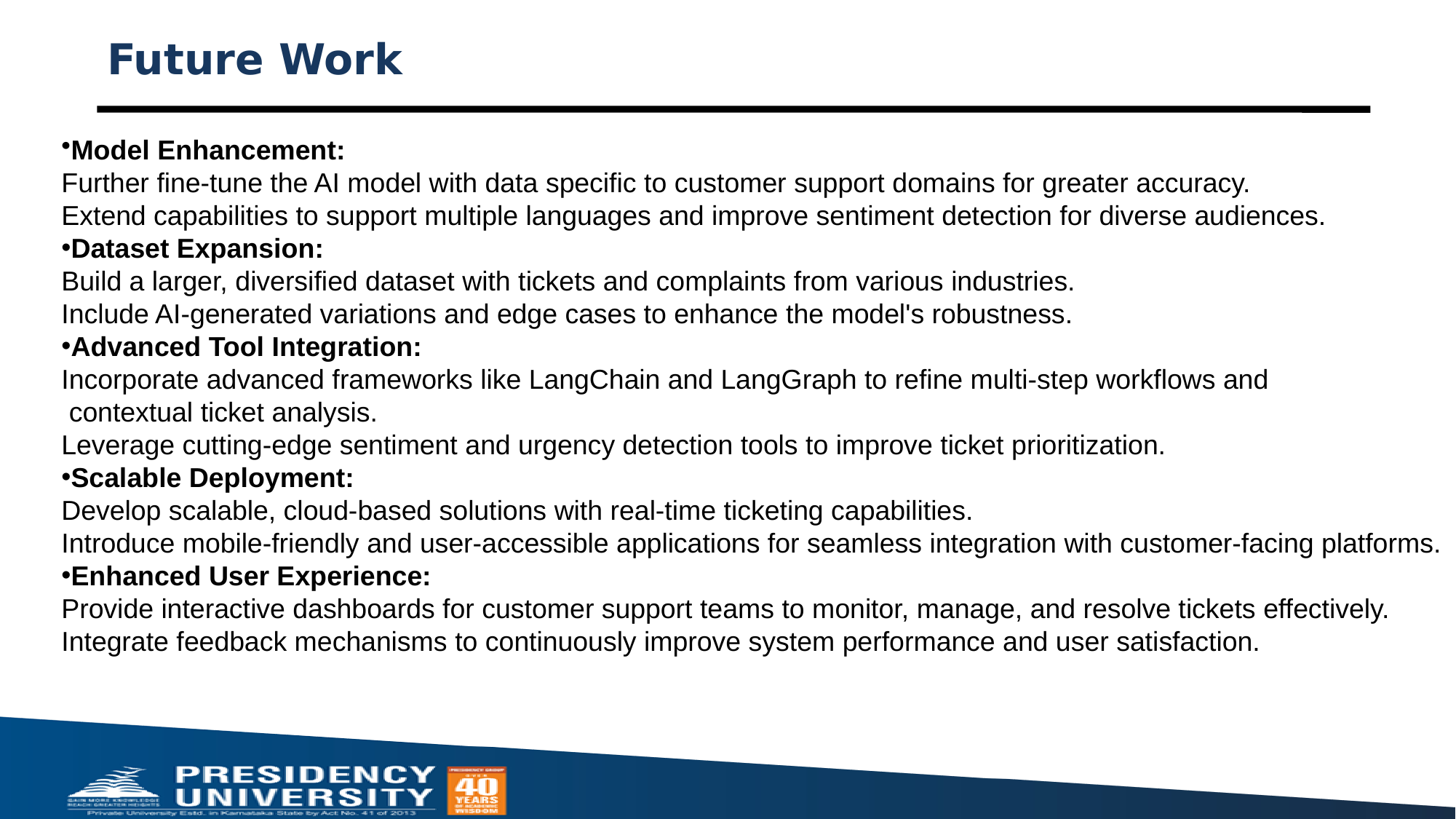

# Future Work
Model Enhancement:
Further fine-tune the AI model with data specific to customer support domains for greater accuracy.
Extend capabilities to support multiple languages and improve sentiment detection for diverse audiences.
Dataset Expansion:
Build a larger, diversified dataset with tickets and complaints from various industries.
Include AI-generated variations and edge cases to enhance the model's robustness.
Advanced Tool Integration:
Incorporate advanced frameworks like LangChain and LangGraph to refine multi-step workflows and
 contextual ticket analysis.
Leverage cutting-edge sentiment and urgency detection tools to improve ticket prioritization.
Scalable Deployment:
Develop scalable, cloud-based solutions with real-time ticketing capabilities.
Introduce mobile-friendly and user-accessible applications for seamless integration with customer-facing platforms.
Enhanced User Experience:
Provide interactive dashboards for customer support teams to monitor, manage, and resolve tickets effectively.
Integrate feedback mechanisms to continuously improve system performance and user satisfaction.